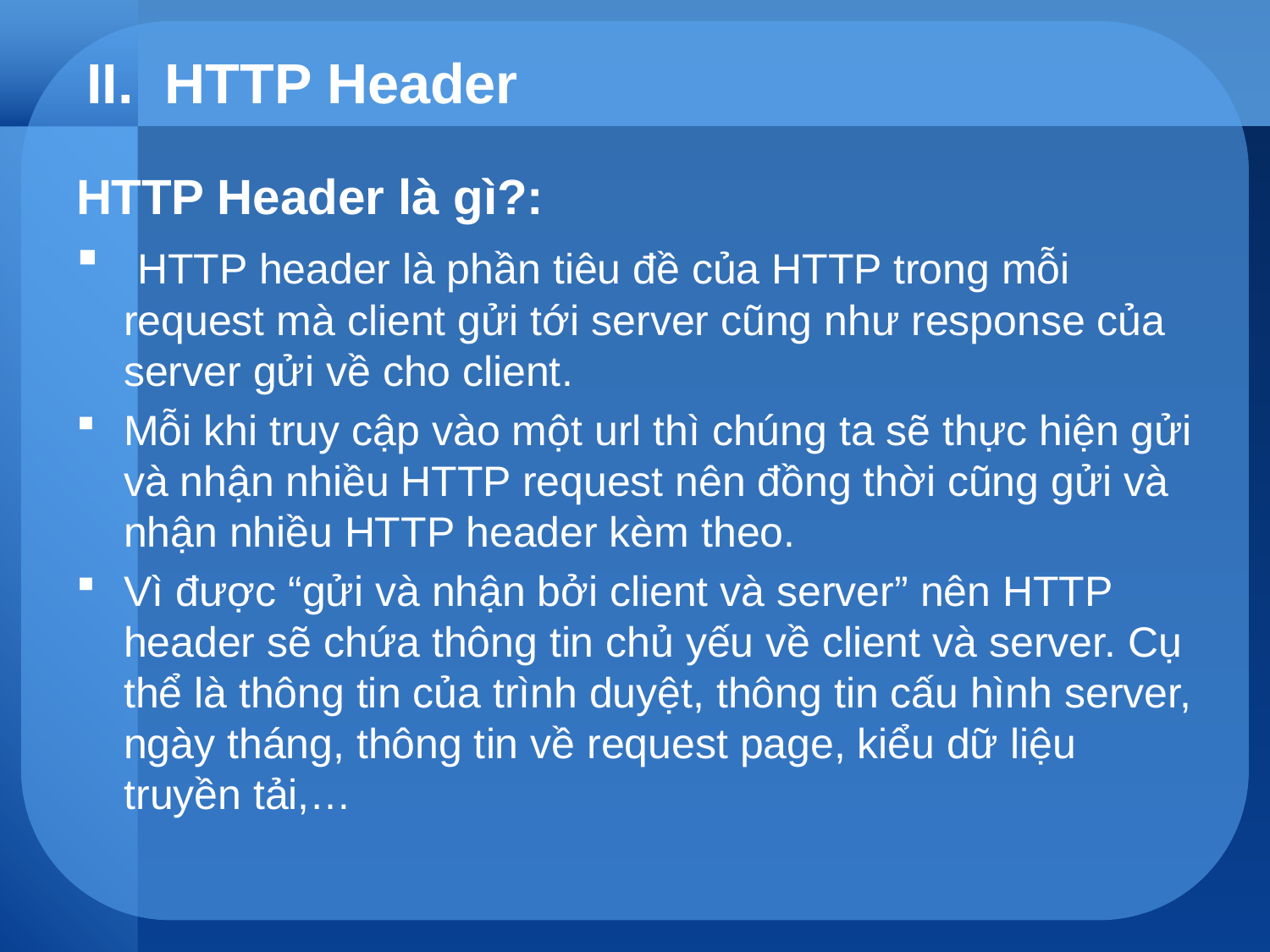

# II.  HTTP Header
HTTP Header là gì?:
 HTTP header là phần tiêu đề của HTTP trong mỗi request mà client gửi tới server cũng như response của server gửi về cho client.
Mỗi khi truy cập vào một url thì chúng ta sẽ thực hiện gửi và nhận nhiều HTTP request nên đồng thời cũng gửi và nhận nhiều HTTP header kèm theo.
Vì được “gửi và nhận bởi client và server” nên HTTP header sẽ chứa thông tin chủ yếu về client và server. Cụ thể là thông tin của trình duyệt, thông tin cấu hình server, ngày tháng, thông tin về request page, kiểu dữ liệu truyền tải,…